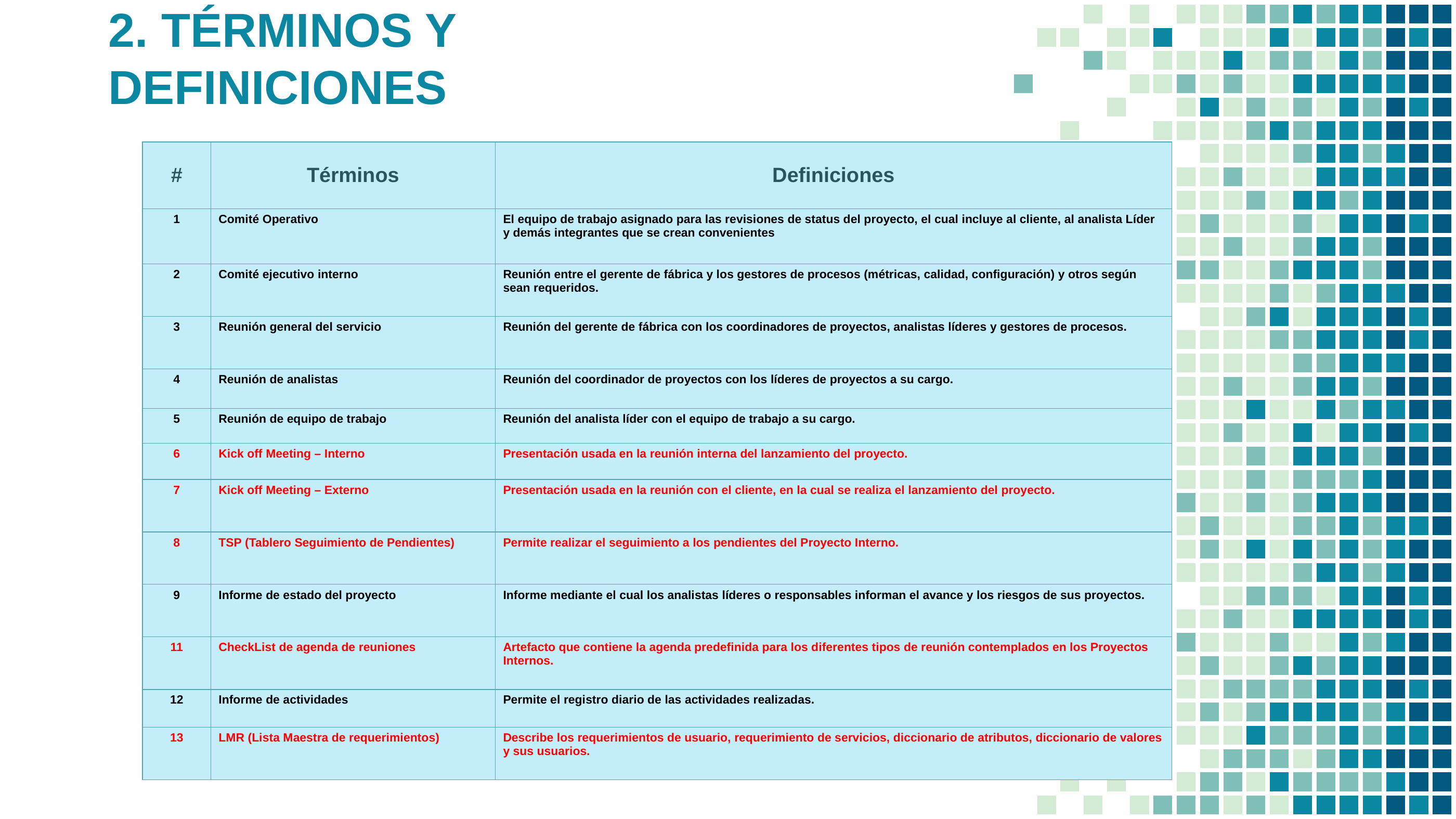

2. TÉRMINOS Y DEFINICIONES
| # | Términos | Definiciones |
| --- | --- | --- |
| 1 | Comité Operativo | El equipo de trabajo asignado para las revisiones de status del proyecto, el cual incluye al cliente, al analista Líder y demás integrantes que se crean convenientes |
| 2 | Comité ejecutivo interno | Reunión entre el gerente de fábrica y los gestores de procesos (métricas, calidad, configuración) y otros según sean requeridos. |
| 3 | Reunión general del servicio | Reunión del gerente de fábrica con los coordinadores de proyectos, analistas líderes y gestores de procesos. |
| 4 | Reunión de analistas | Reunión del coordinador de proyectos con los líderes de proyectos a su cargo. |
| 5 | Reunión de equipo de trabajo | Reunión del analista líder con el equipo de trabajo a su cargo. |
| 6 | Kick off Meeting – Interno | Presentación usada en la reunión interna del lanzamiento del proyecto. |
| 7 | Kick off Meeting – Externo | Presentación usada en la reunión con el cliente, en la cual se realiza el lanzamiento del proyecto. |
| 8 | TSP (Tablero Seguimiento de Pendientes) | Permite realizar el seguimiento a los pendientes del Proyecto Interno. |
| 9 | Informe de estado del proyecto | Informe mediante el cual los analistas líderes o responsables informan el avance y los riesgos de sus proyectos. |
| 11 | CheckList de agenda de reuniones | Artefacto que contiene la agenda predefinida para los diferentes tipos de reunión contemplados en los Proyectos Internos. |
| 12 | Informe de actividades | Permite el registro diario de las actividades realizadas. |
| 13 | LMR (Lista Maestra de requerimientos) | Describe los requerimientos de usuario, requerimiento de servicios, diccionario de atributos, diccionario de valores y sus usuarios. |